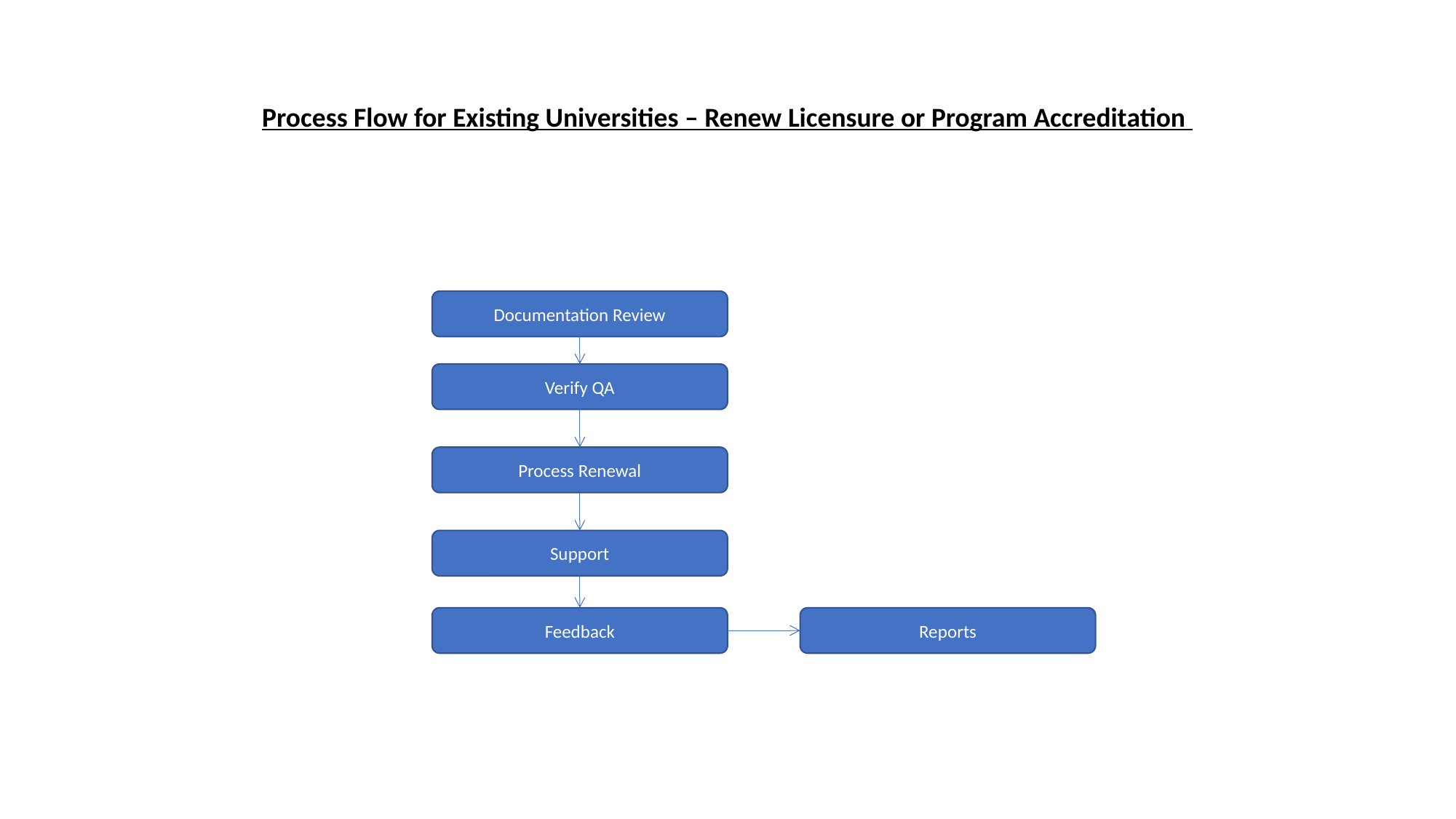

Process Flow for Existing Universities – Renew Licensure or Program Accreditation
Documentation Review
Verify QA
Process Renewal
Support
Feedback
Reports